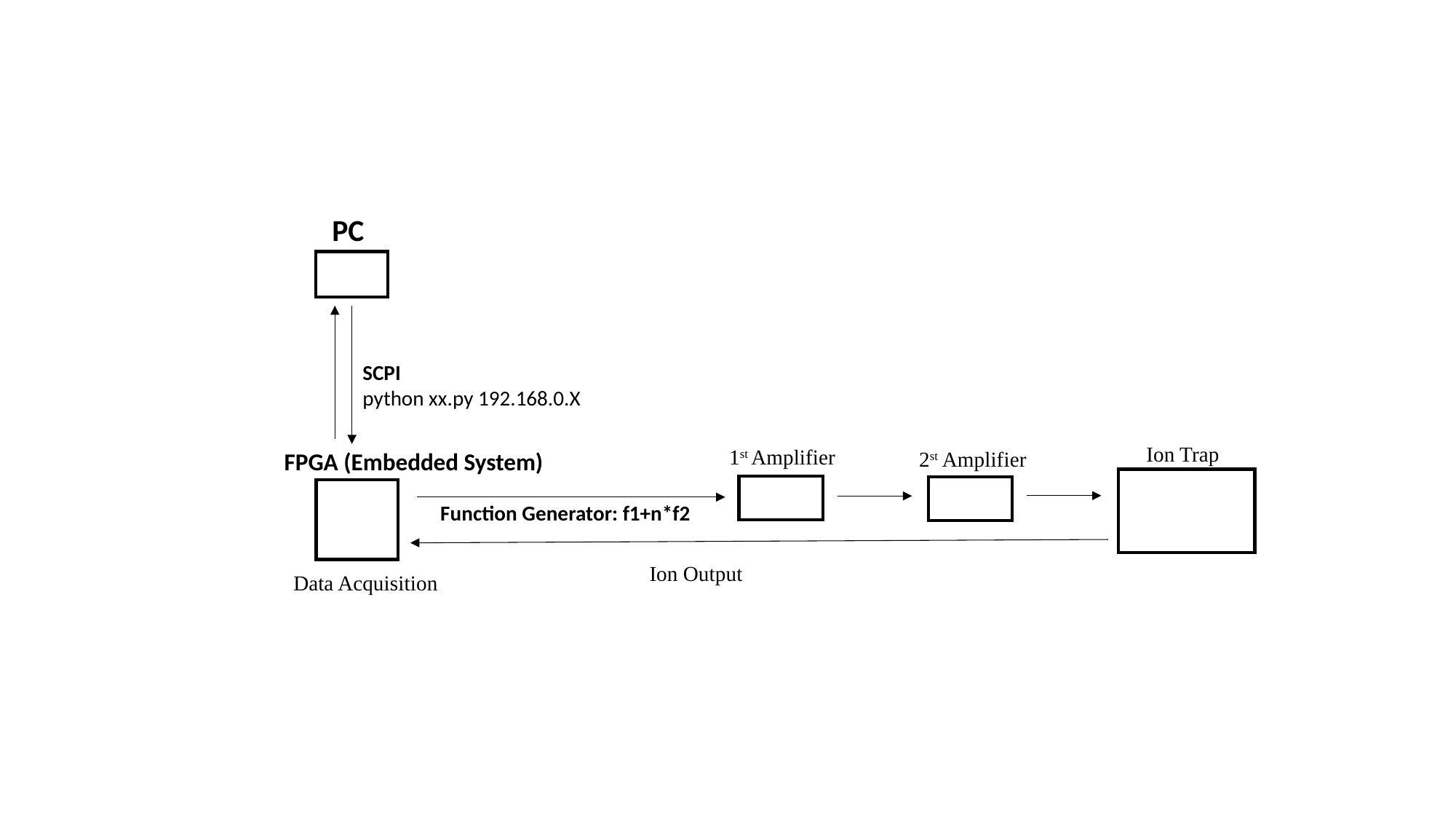

PC

SCPI
python xx.py 192.168.0.X
Ion Trap

1st Amplifier
2st Amplifier
FPGA (Embedded System)

Function Generator: f1+n*f2
Ion Output
Data Acquisition